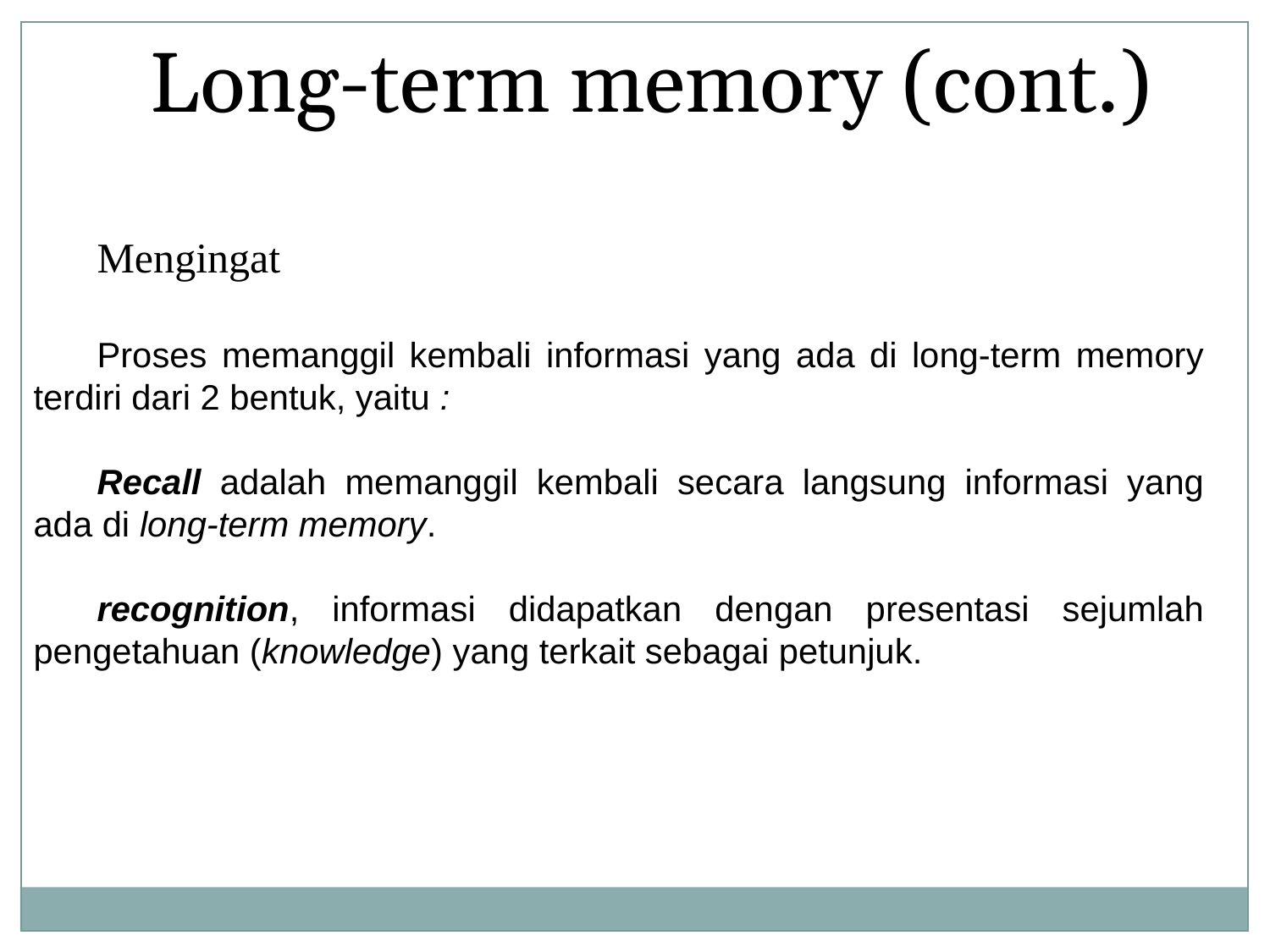

Long-term memory (cont.)

Mengingat

Proses memanggil kembali informasi yang ada di long-term memory terdiri dari 2 bentuk, yaitu :

Recall adalah memanggil kembali secara langsung informasi yang ada di long-term memory.

recognition, informasi didapatkan dengan presentasi sejumlah pengetahuan (knowledge) yang terkait sebagai petunjuk.